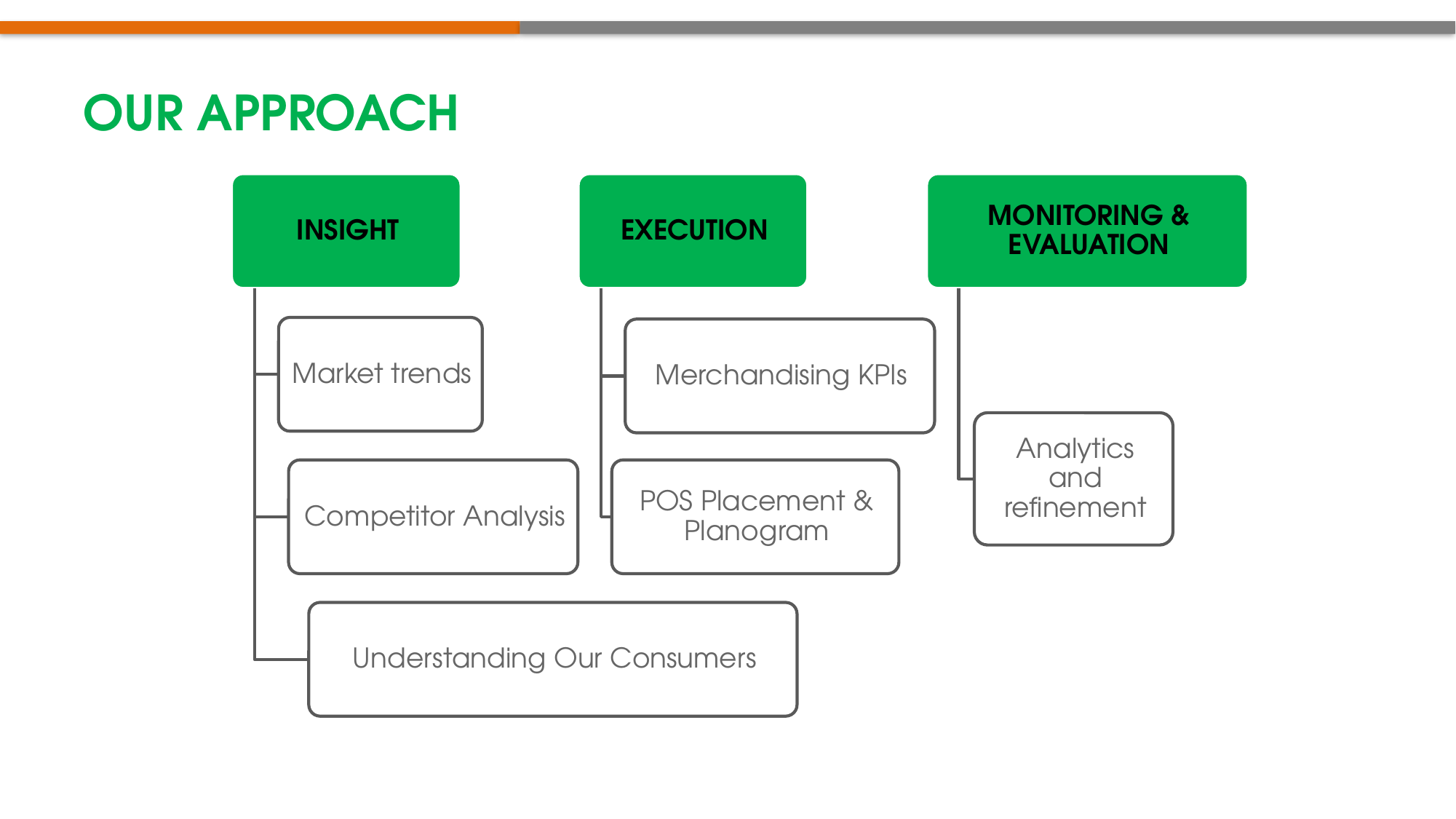

# OUR APPROACH
INSIGHT
Market trends
Competitor Analysis
Understanding Our Consumers
EXECUTION
Merchandising KPIs
POS Placement & Planogram
MONITORING & EVALUATION
Analytics and refinement